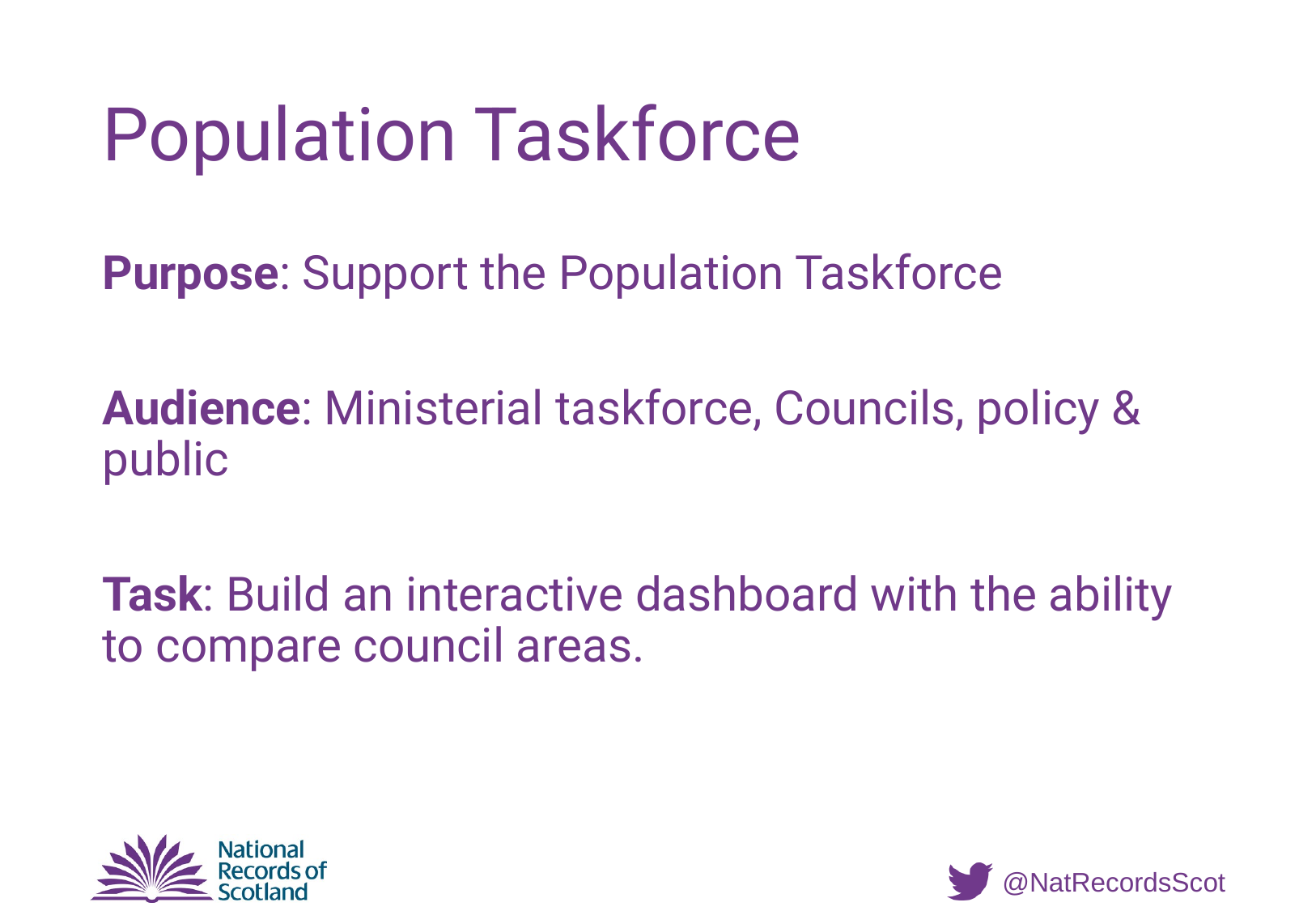

# Population Taskforce
Purpose: Support the Population Taskforce

Audience: Ministerial taskforce, Councils, policy & public

Task: Build an interactive dashboard with the ability to compare council areas.